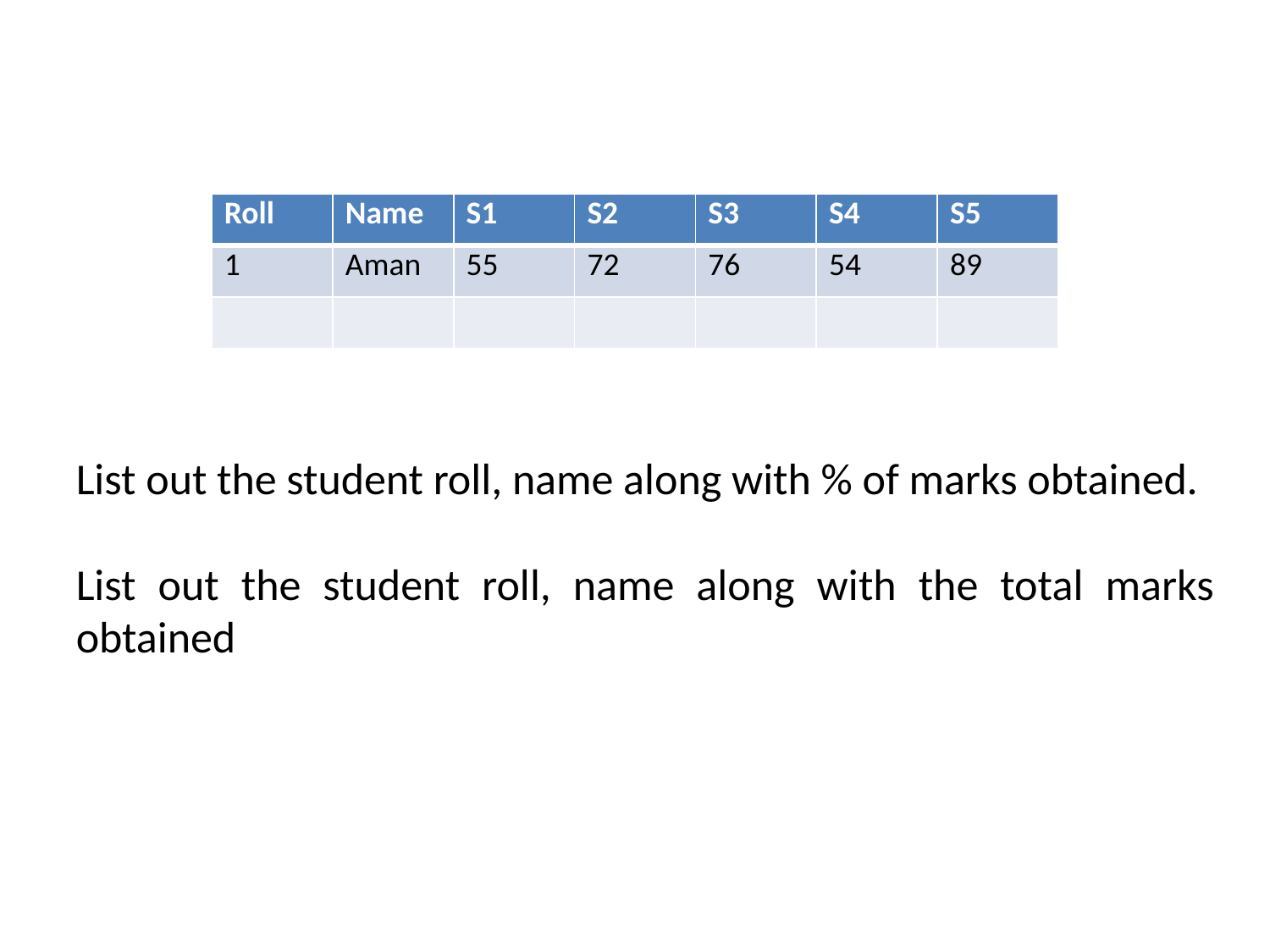

| Roll | Name | S1 | S2 | S3 | S4 | S5 |
| --- | --- | --- | --- | --- | --- | --- |
| 1 | Aman | 55 | 72 | 76 | 54 | 89 |
|  |  |  |  |  |  |  |
List out the student roll, name along with % of marks obtained.

List out the student roll, name along with the total marks obtained